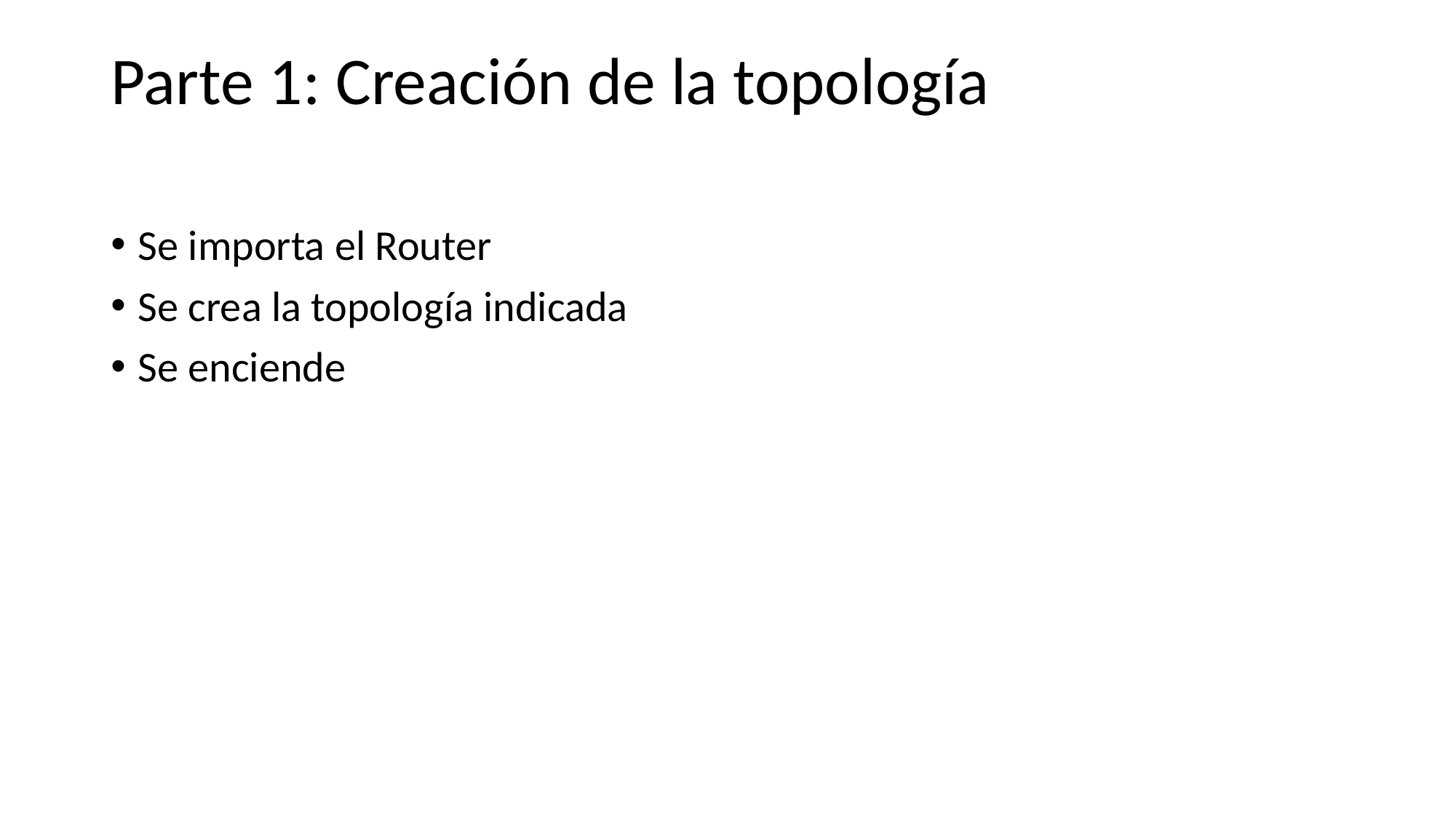

# Parte 1: Creación de la topología
Se importa el Router
Se crea la topología indicada
Se enciende